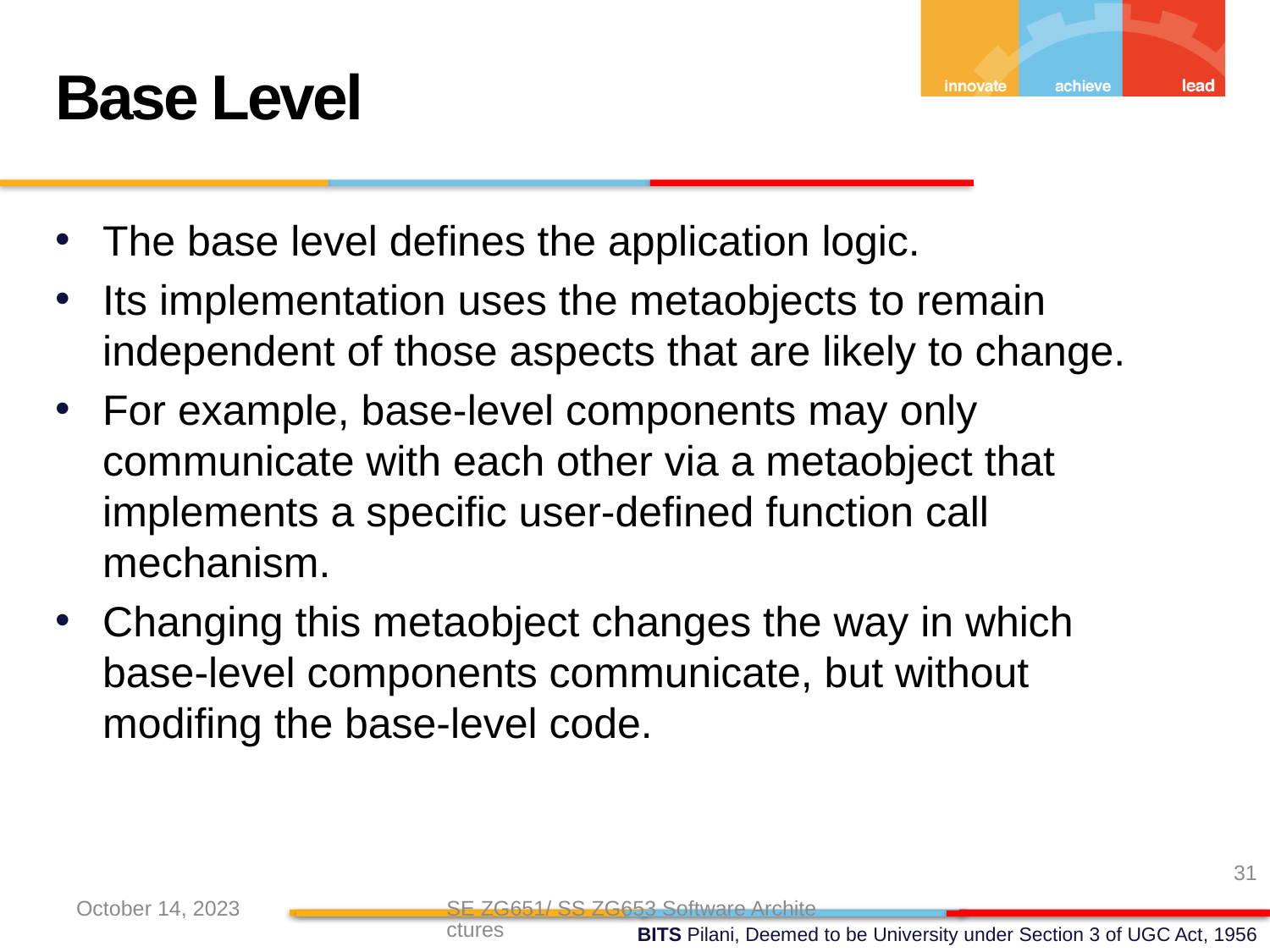

Base Level
The base level defines the application logic.
Its implementation uses the metaobjects to remain independent of those aspects that are likely to change.
For example, base-level components may only communicate with each other via a metaobject that implements a specific user-defined function call mechanism.
Changing this metaobject changes the way in which base-level components communicate, but without modifing the base-level code.
31
October 14, 2023
SE ZG651/ SS ZG653 Software Architectures